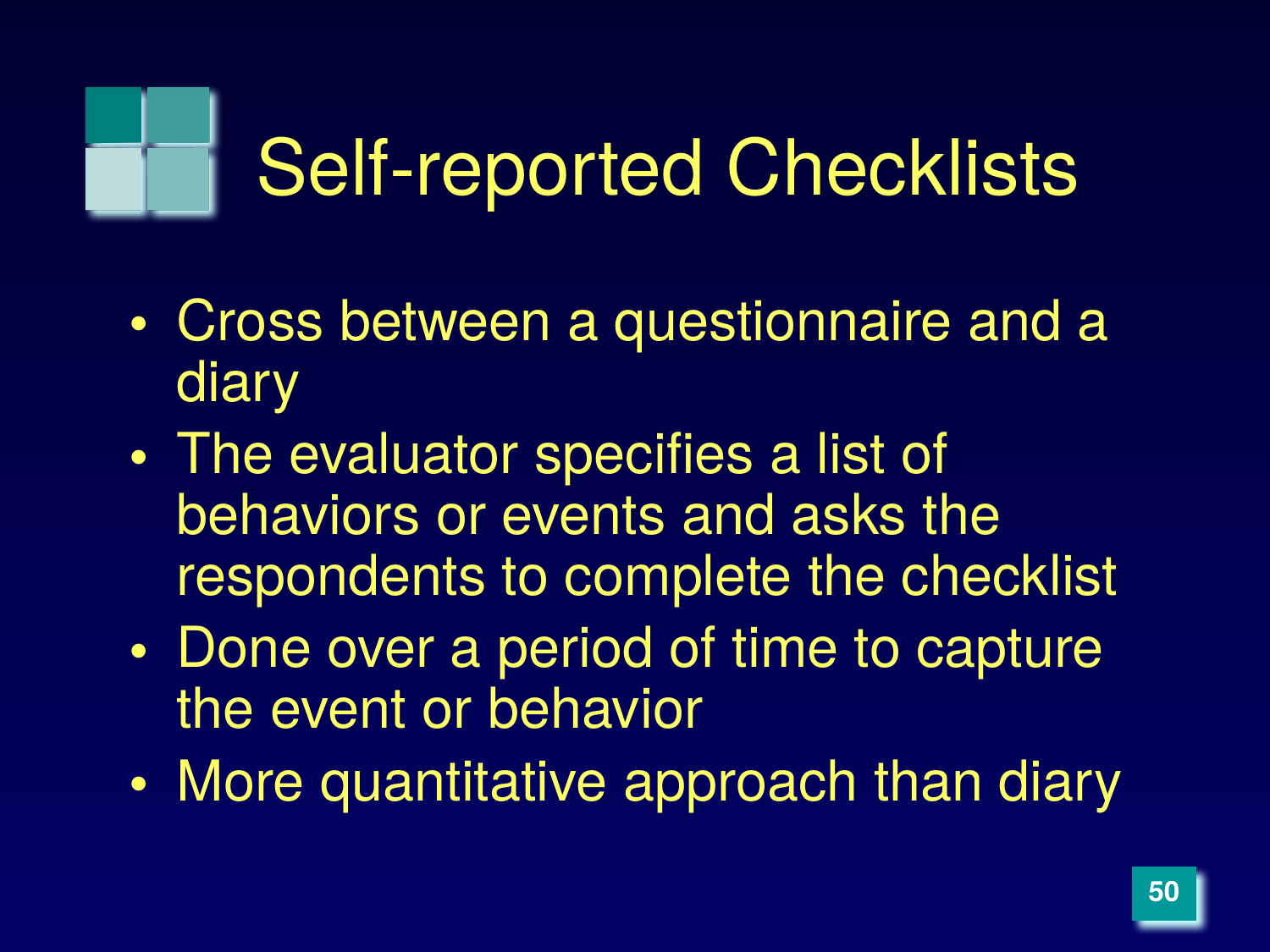

# Self-reported Checklists
Cross between a questionnaire and a diary
The evaluator specifies a list of behaviors or events and asks the respondents to complete the checklist
Done over a period of time to capture the event or behavior
More quantitative approach than diary
50